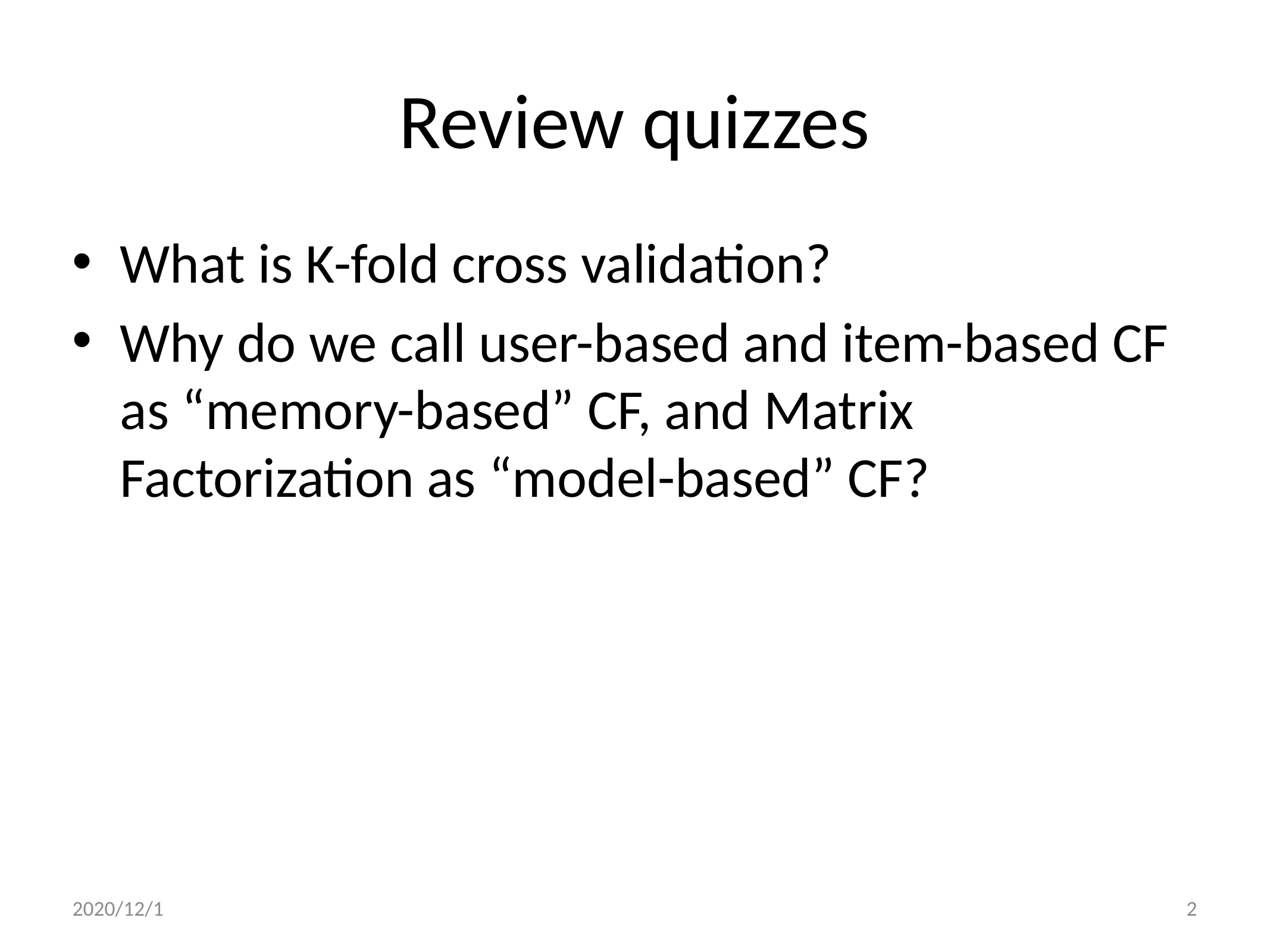

# Review quizzes
What is K-fold cross validation?
Why do we call user-based and item-based CF as “memory-based” CF, and Matrix Factorization as “model-based” CF?
2020/12/1
2